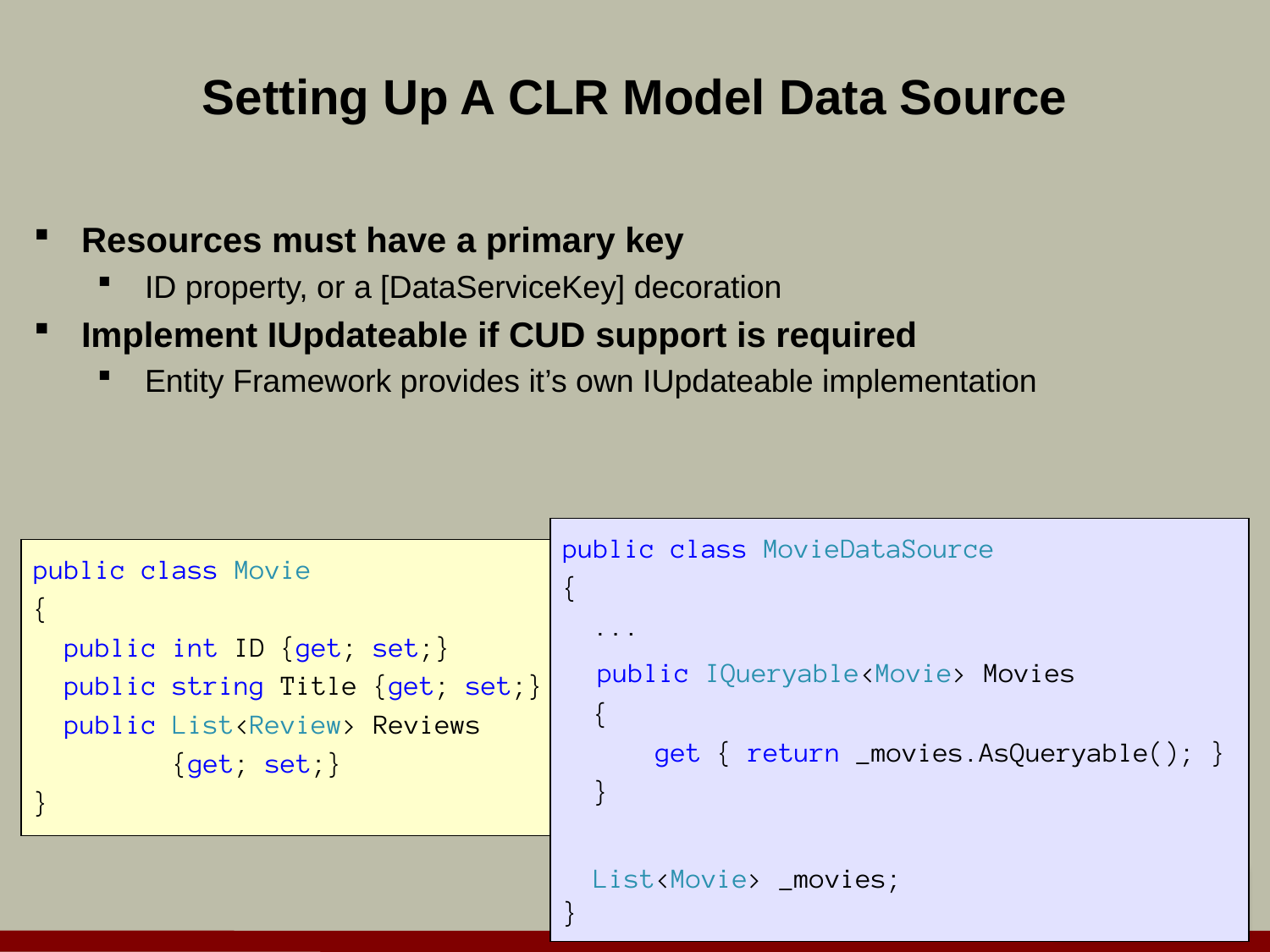

# Setting Up A CLR Model Data Source

Resources must have a primary key
ID property, or a [DataServiceKey] decoration
Implement IUpdateable if CUD support is required
Entity Framework provides it’s own IUpdateable implementation

public class MovieDataSource
{
  ...
  public IQueryable<Movie> Movies
  {
      get { return _movies.AsQueryable(); }
  }

  List<Movie> _movies;
}
public class Movie
{
  public int ID {get; set;}
  public string Title {get; set;}
  public List<Review> Reviews
         {get; set;}
}